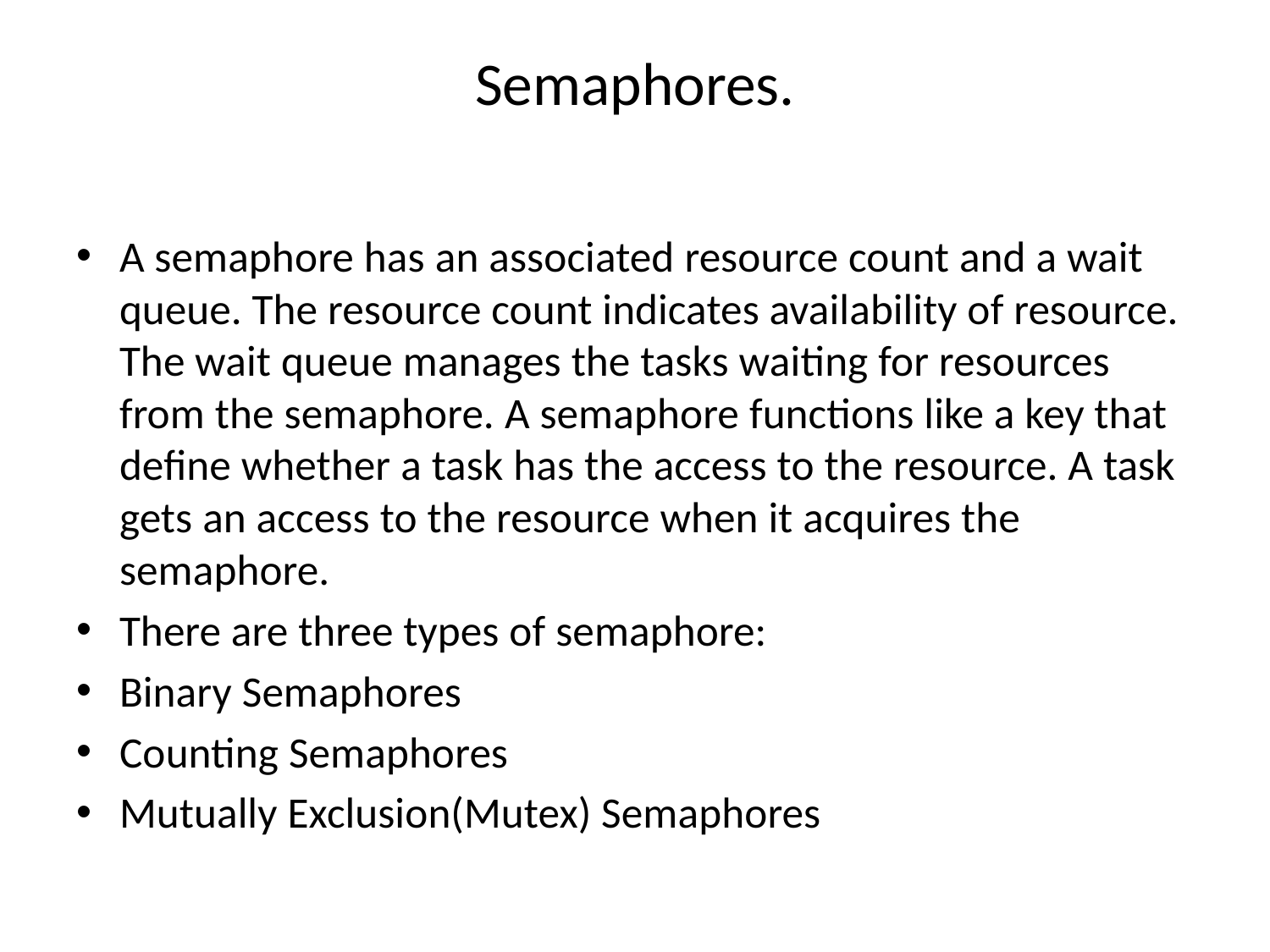

# Semaphores.
A semaphore has an associated resource count and a wait queue. The resource count indicates availability of resource. The wait queue manages the tasks waiting for resources from the semaphore. A semaphore functions like a key that define whether a task has the access to the resource. A task gets an access to the resource when it acquires the semaphore.
There are three types of semaphore:
Binary Semaphores
Counting Semaphores
Mutually Exclusion(Mutex) Semaphores